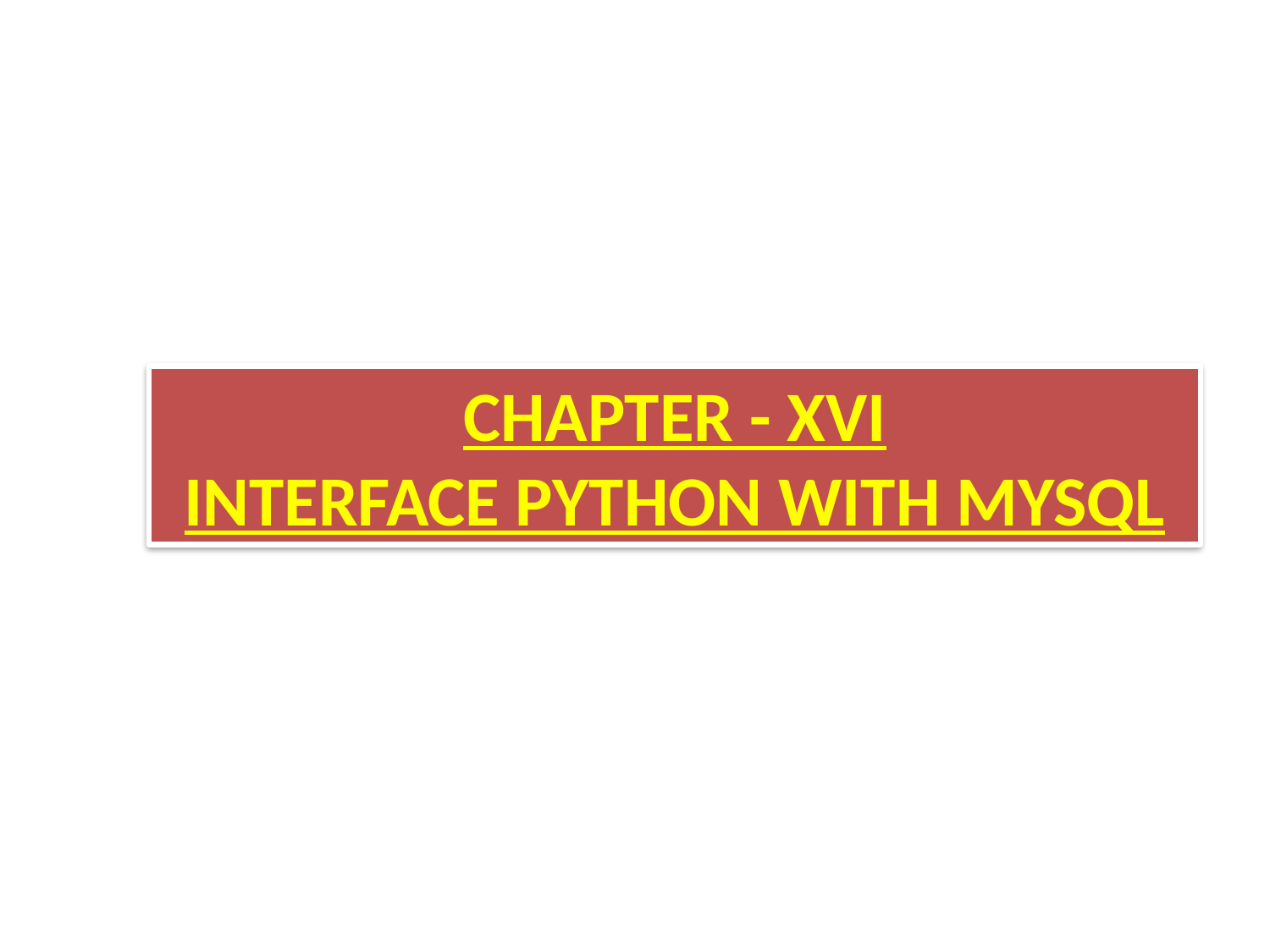

CHAPTER - XVI
INTERFACE PYTHON WITH MYSQL